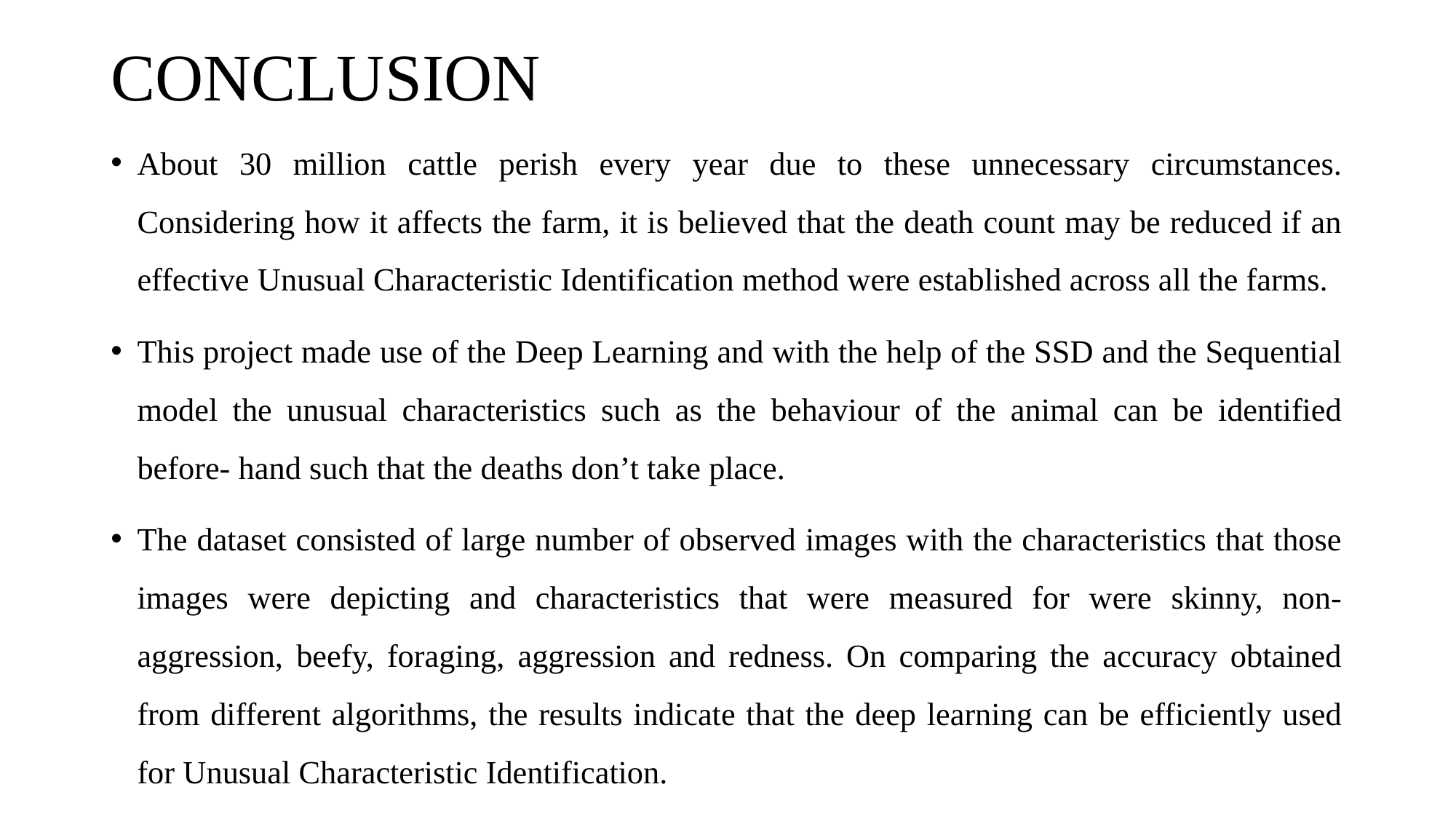

# CONCLUSION
About 30 million cattle perish every year due to these unnecessary circumstances. Considering how it affects the farm, it is believed that the death count may be reduced if an effective Unusual Characteristic Identification method were established across all the farms.
This project made use of the Deep Learning and with the help of the SSD and the Sequential model the unusual characteristics such as the behaviour of the animal can be identified before- hand such that the deaths don’t take place.
The dataset consisted of large number of observed images with the characteristics that those images were depicting and characteristics that were measured for were skinny, non-aggression, beefy, foraging, aggression and redness. On comparing the accuracy obtained from different algorithms, the results indicate that the deep learning can be efficiently used for Unusual Characteristic Identification.